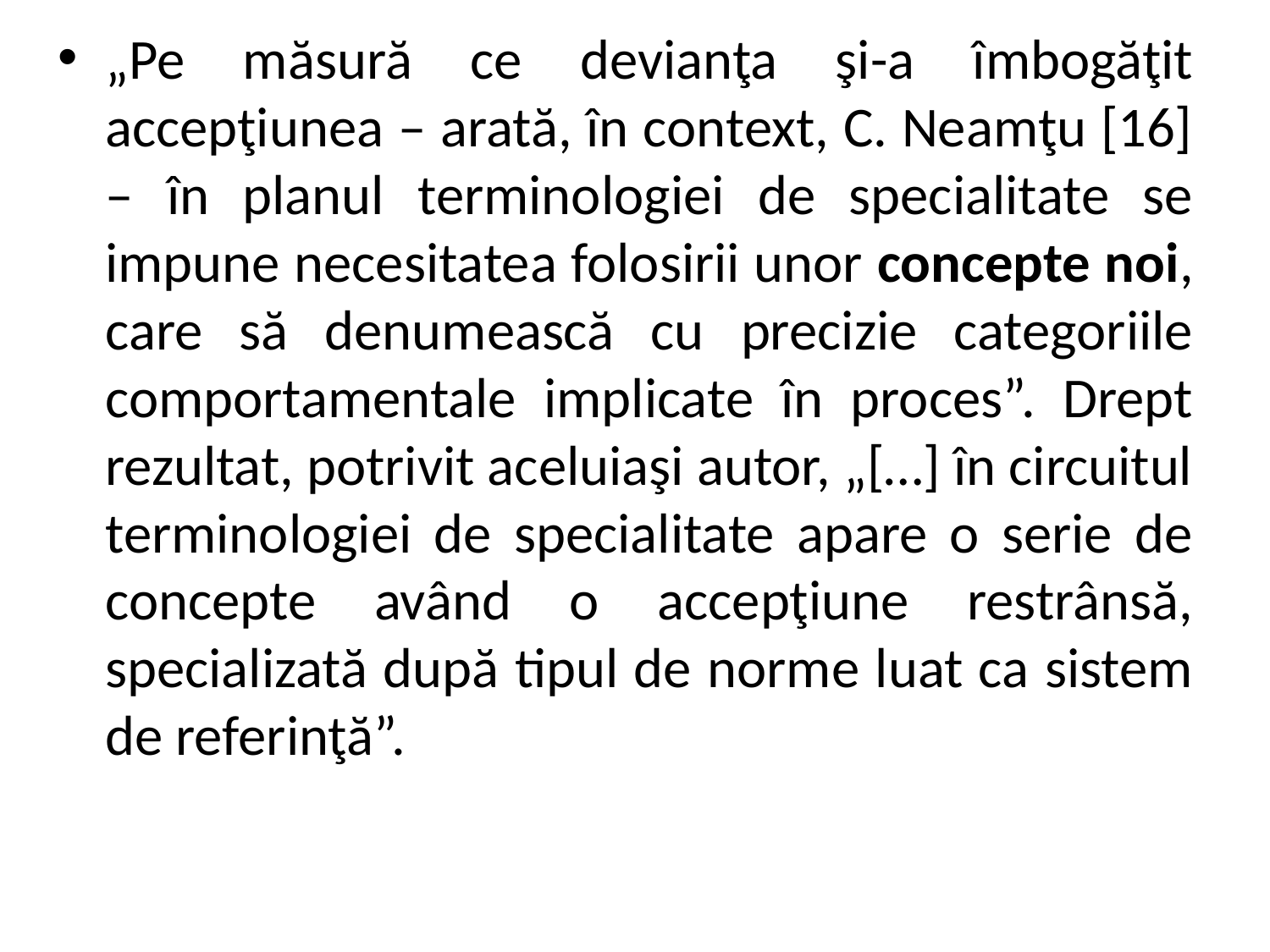

„Pe măsură ce devianţa şi-a îmbogăţit accepţiunea – arată, în context, C. Neamţu [16] – în planul terminologiei de specialitate se impune necesitatea folosirii unor concepte noi, care să denumească cu precizie categoriile comportamentale implicate în proces”. Drept rezultat, potrivit aceluiaşi autor, „[…] în circuitul terminologiei de specialitate apare o serie de concepte având o accepţiune restrânsă, specializată după tipul de norme luat ca sistem de referinţă”.